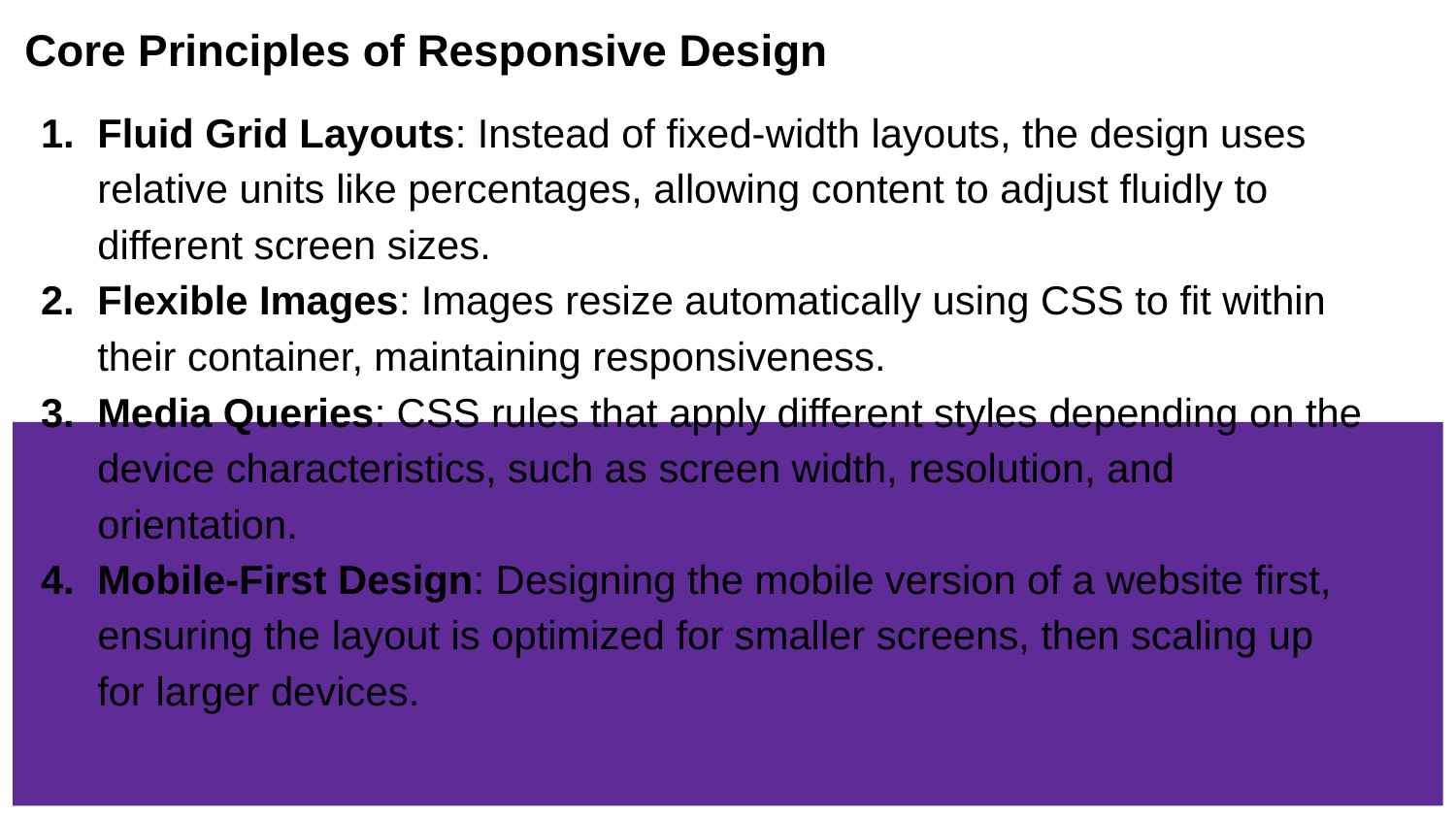

Core Principles of Responsive Design
Fluid Grid Layouts: Instead of fixed-width layouts, the design uses relative units like percentages, allowing content to adjust fluidly to different screen sizes.
Flexible Images: Images resize automatically using CSS to fit within their container, maintaining responsiveness.
Media Queries: CSS rules that apply different styles depending on the device characteristics, such as screen width, resolution, and orientation.
Mobile-First Design: Designing the mobile version of a website first, ensuring the layout is optimized for smaller screens, then scaling up for larger devices.